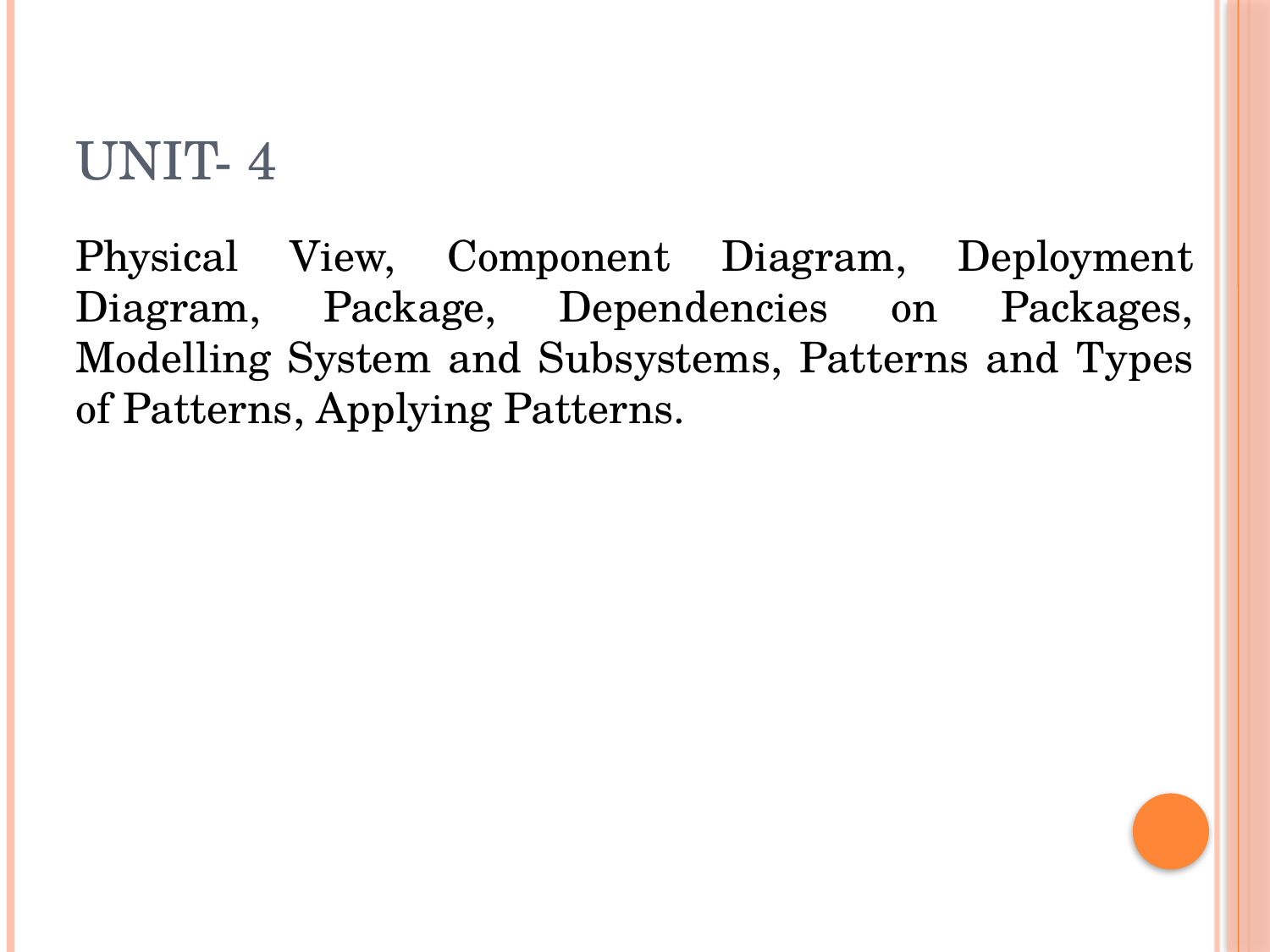

# UNIT- 4
Physical View, Component Diagram, Deployment Diagram, Package, Dependencies on Packages, Modelling System and Subsystems, Patterns and Types of Patterns, Applying Patterns.